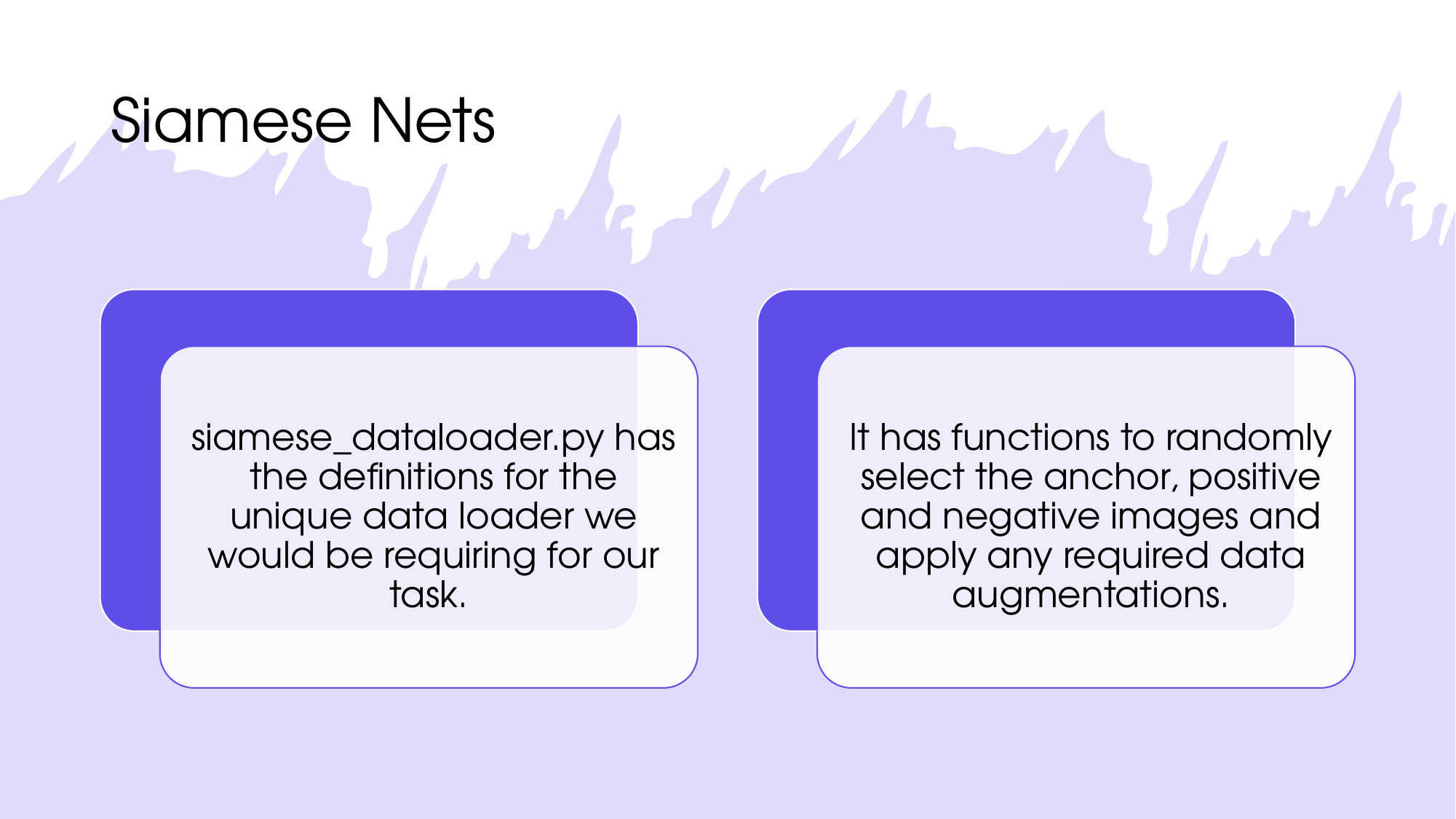

# Siamese Nets

siamese_dataloader.py has the definitions for the unique data loader we would be requiring for our task.
It has functions to randomly select the anchor, positive and negative images and apply any required data augmentations.